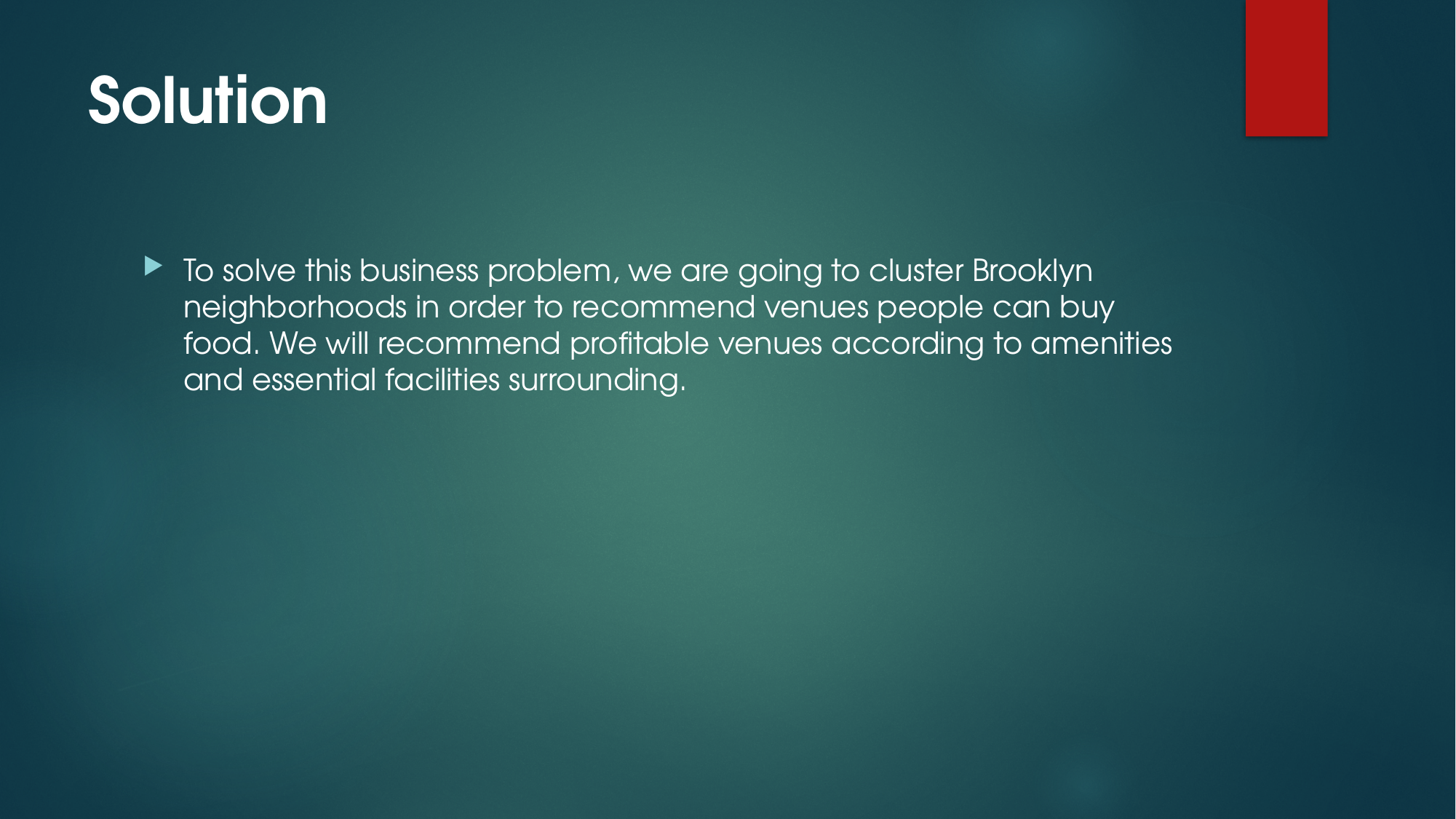

# Solution
To solve this business problem, we are going to cluster Brooklyn neighborhoods in order to recommend venues people can buy food. We will recommend profitable venues according to amenities and essential facilities surrounding.